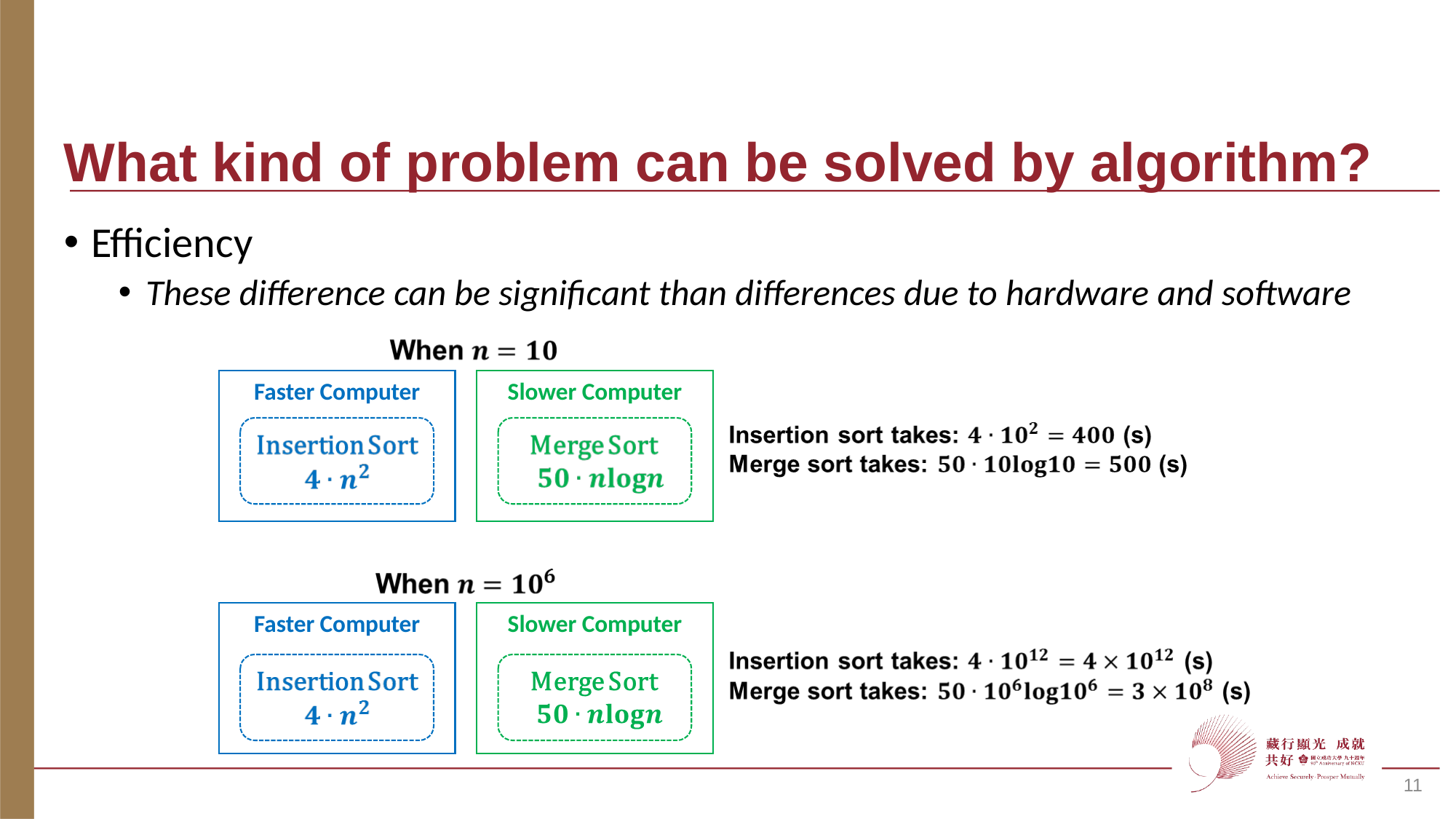

# What kind of problem can be solved by algorithm?
Efficiency
These difference can be significant than differences due to hardware and software

Faster Computer
Slower Computer

Faster Computer
Slower Computer

11